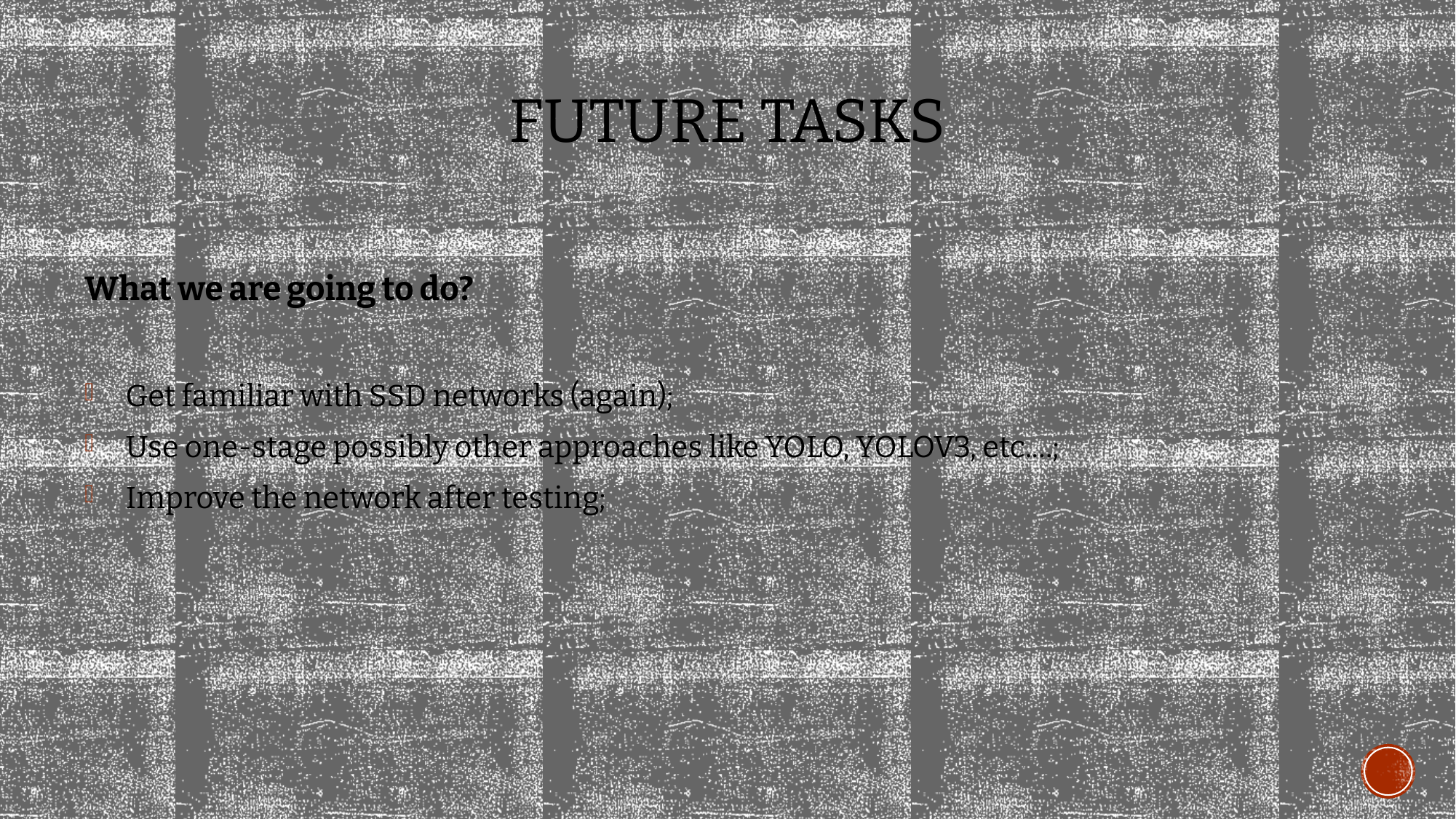

# Future tasks
What we are going to do?

Get familiar with SSD networks (again);
Use one-stage possibly other approaches like YOLO, YOLOV3, etc.…;
Improve the network after testing;